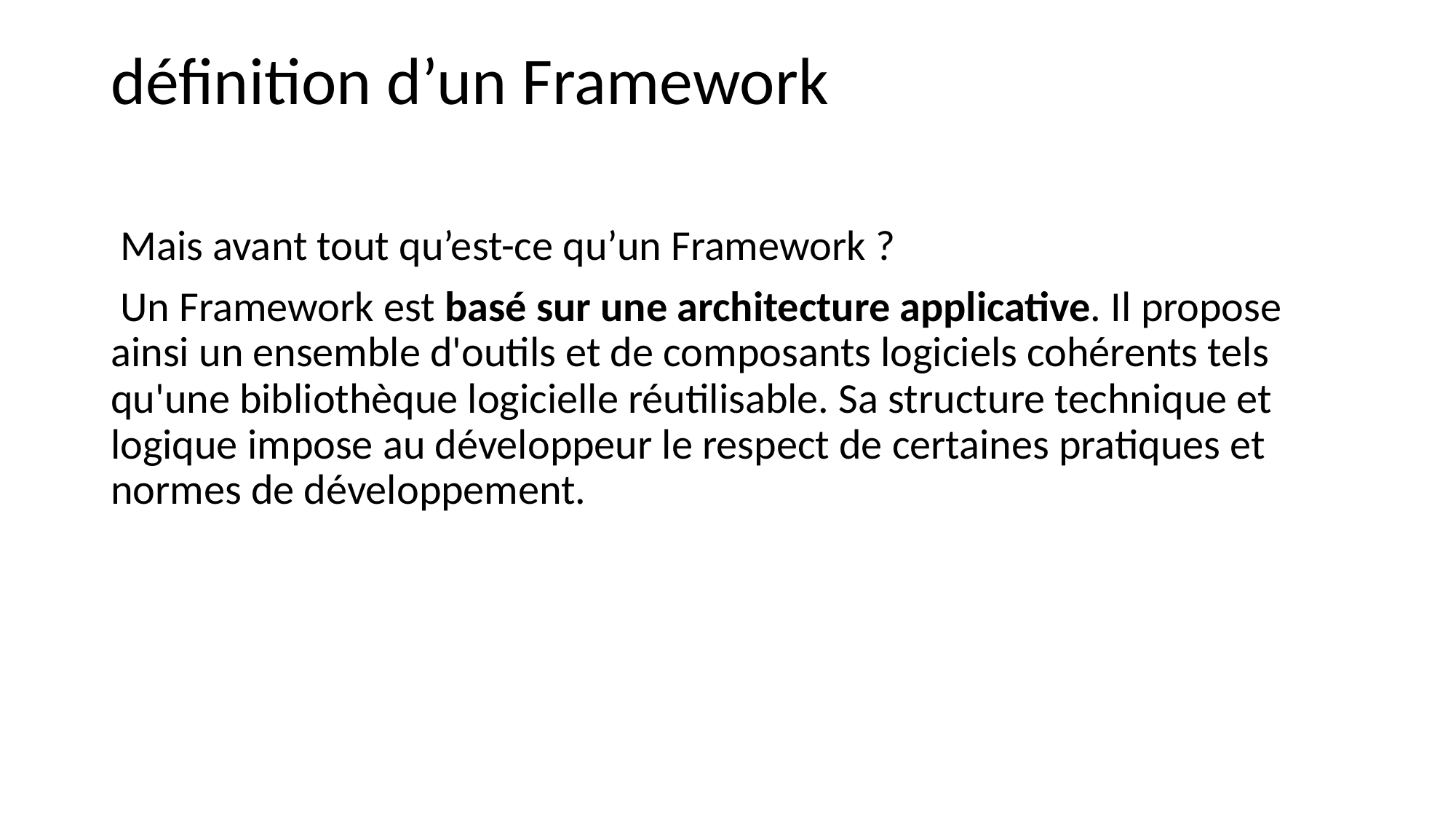

# définition d’un Framework
 Mais avant tout qu’est-ce qu’un Framework ?
 Un Framework est basé sur une architecture applicative. Il propose     ainsi un ensemble d'outils et de composants logiciels cohérents tels qu'une bibliothèque logicielle réutilisable. Sa structure technique et logique impose au développeur le respect de certaines pratiques et normes de développement.